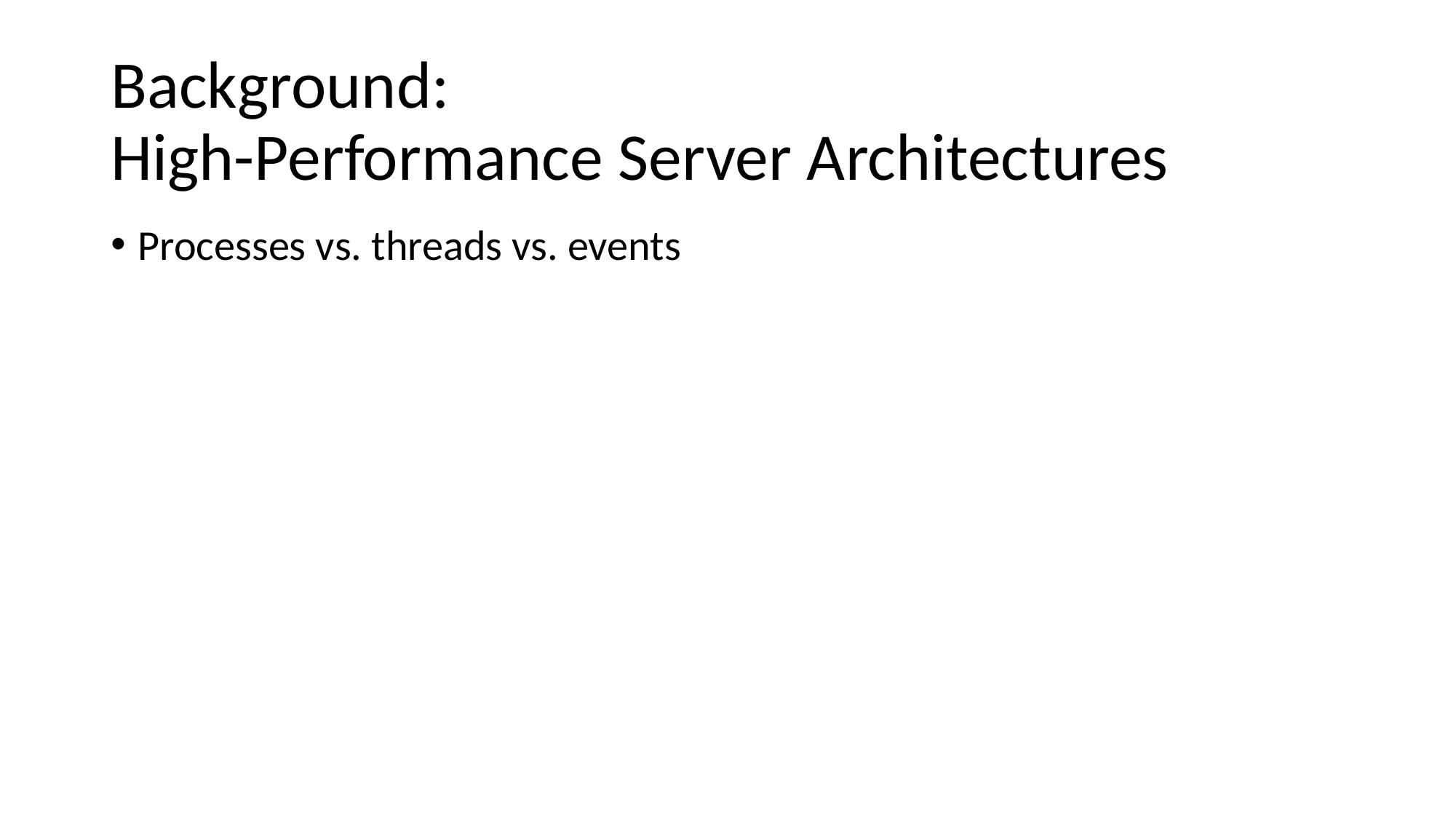

# Background: High-Performance Server Architectures
Processes vs. threads vs. events